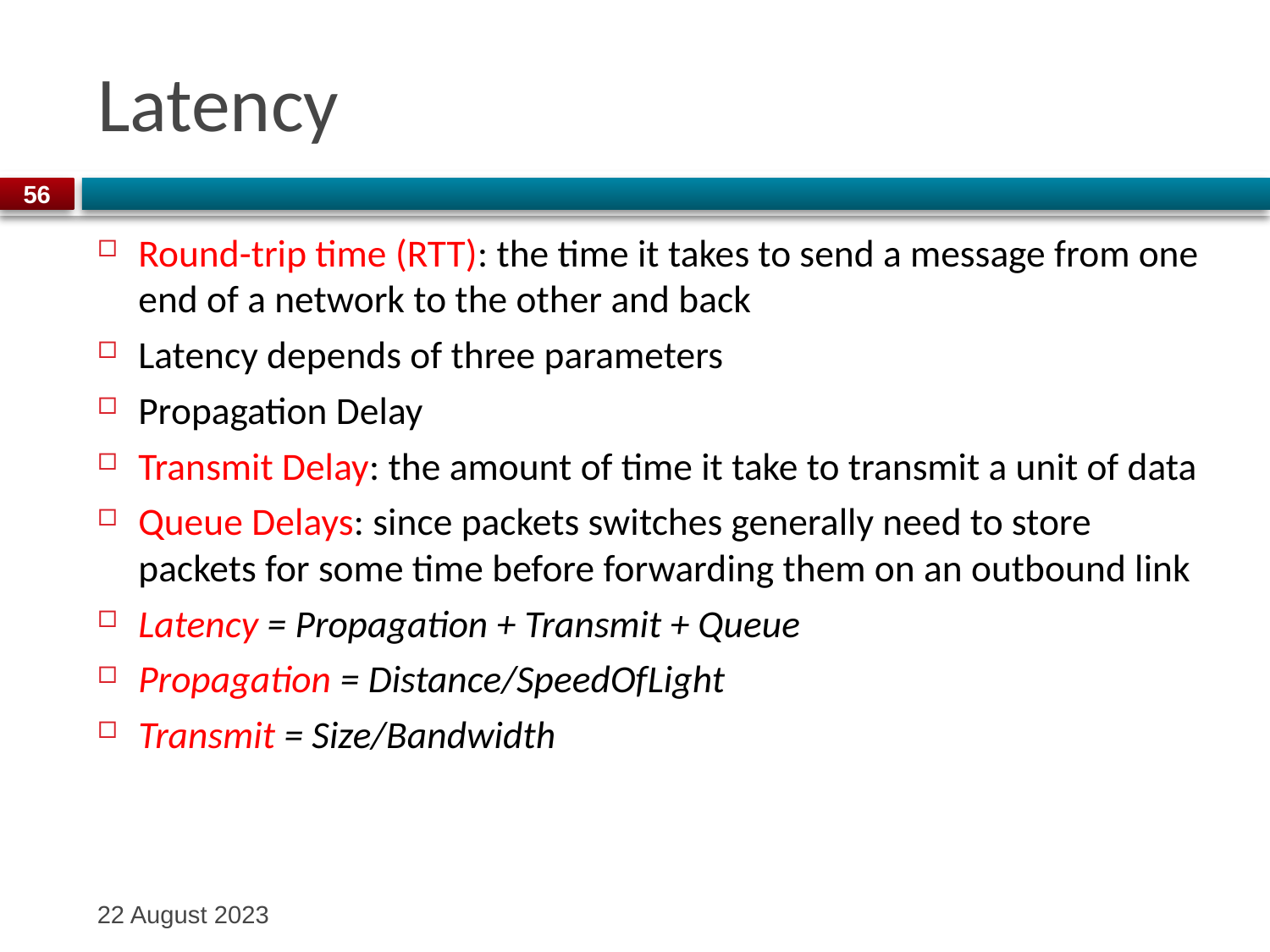

# Latency
56
Round-trip time (RTT): the time it takes to send a message from one end of a network to the other and back
Latency depends of three parameters
Propagation Delay
Transmit Delay: the amount of time it take to transmit a unit of data
Queue Delays: since packets switches generally need to store packets for some time before forwarding them on an outbound link
Latency = Propagation + Transmit + Queue
Propagation = Distance/SpeedOfLight
Transmit = Size/Bandwidth
22 August 2023